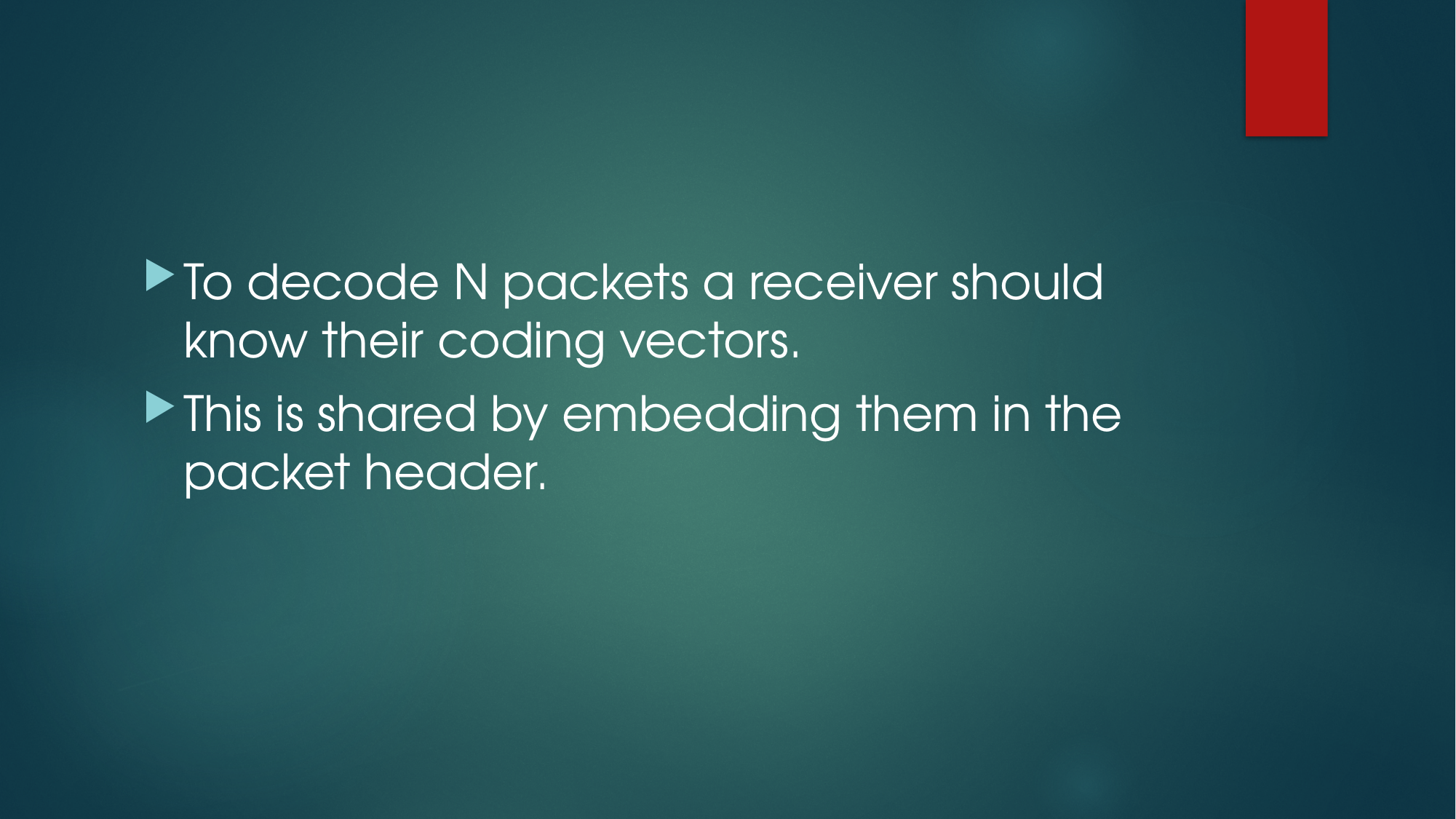

#
To decode N packets a receiver should know their coding vectors.
This is shared by embedding them in the packet header.